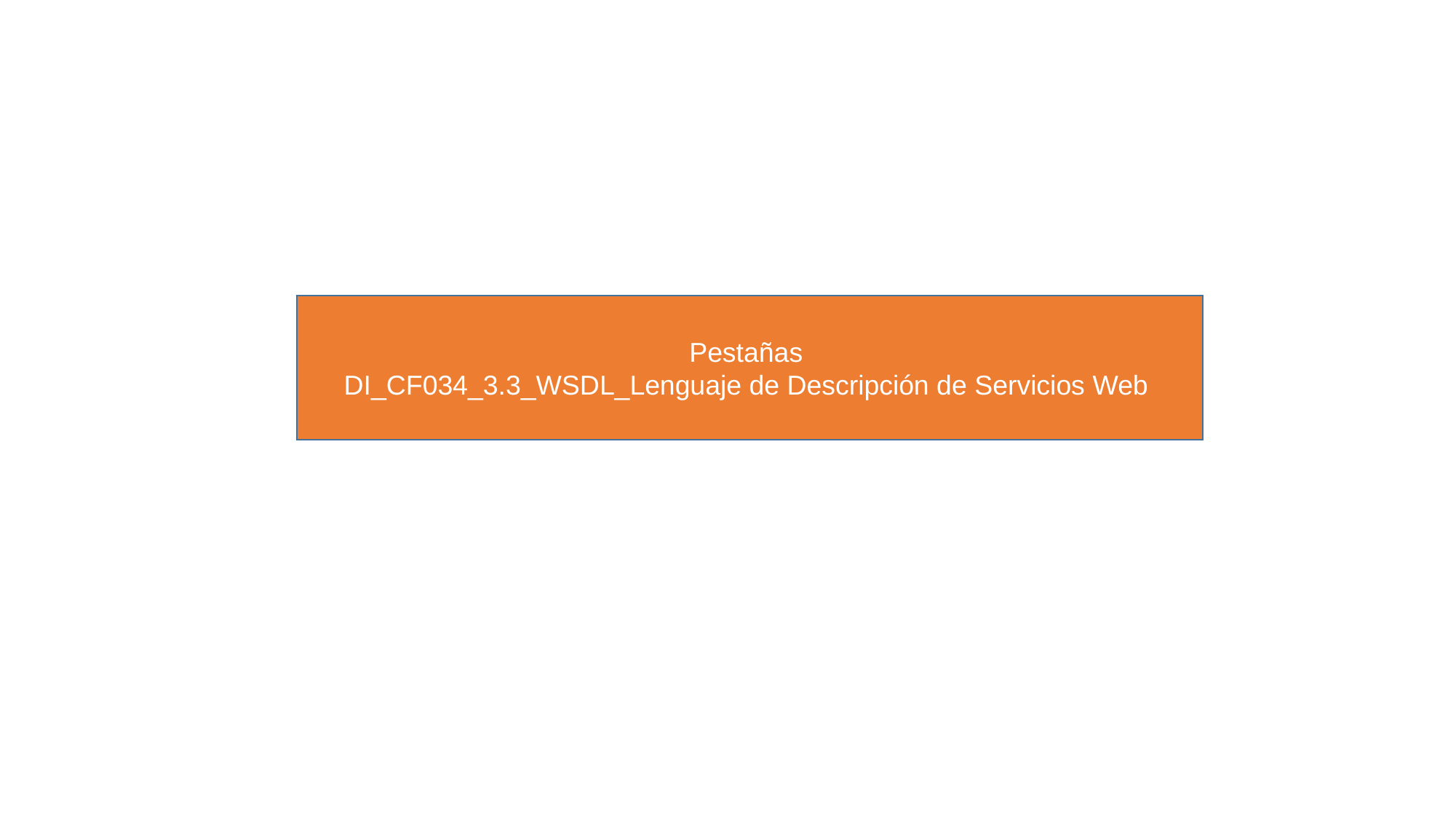

Pestañas
DI_CF034_3.3_WSDL_Lenguaje de Descripción de Servicios Web